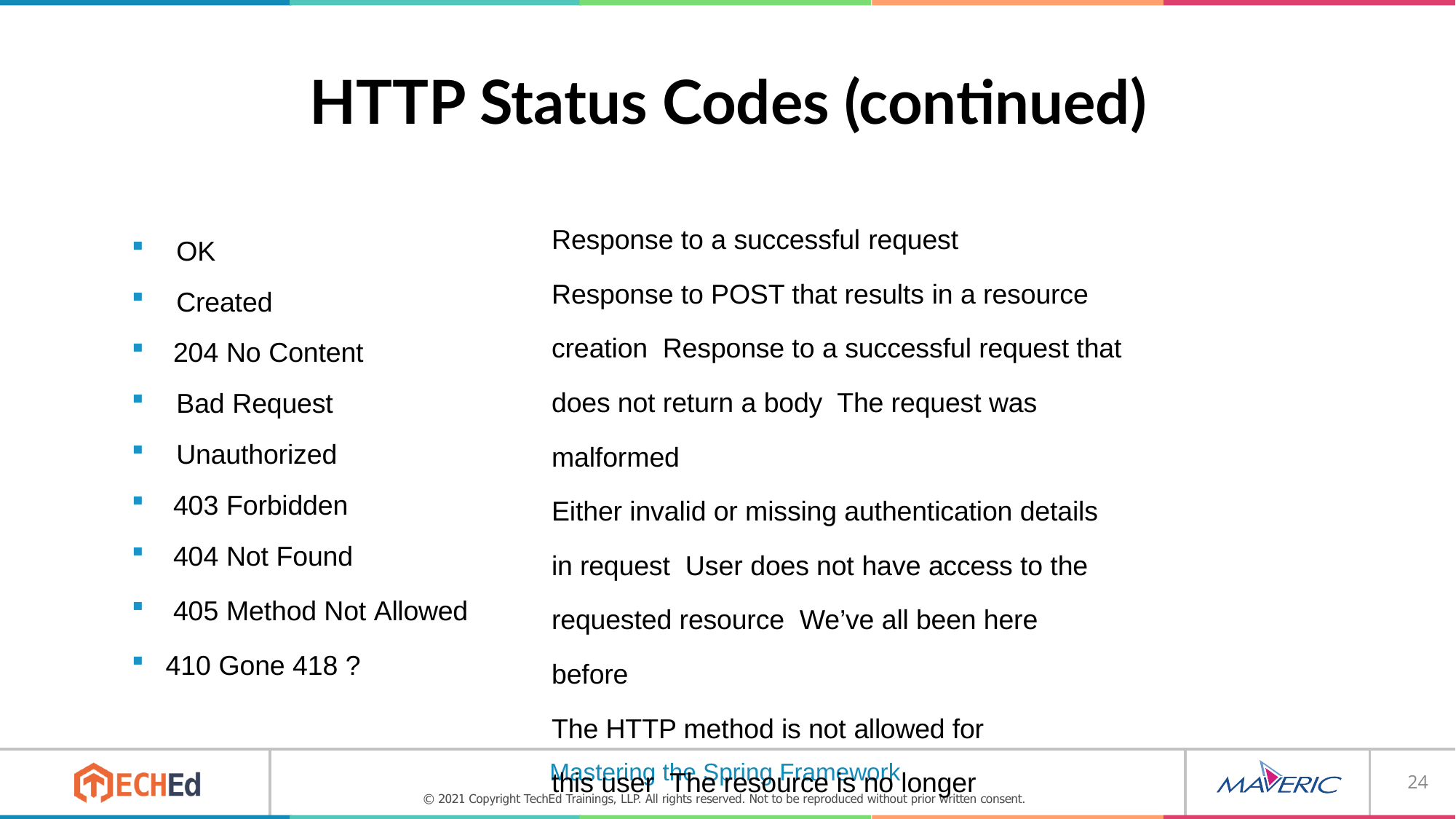

# HTTP Status Codes (continued)
Response to a successful request
Response to POST that results in a resource creation  Response to a successful request that does not return a body  The request was malformed
Either invalid or missing authentication details in request  User does not have access to the requested resource  We’ve all been here before
The HTTP method is not allowed for this user  The resource is no longer available
OK
Created
 204 No Content
Bad Request
Unauthorized
 403 Forbidden
 404 Not Found
 405 Method Not Allowed
410 Gone 418 ?